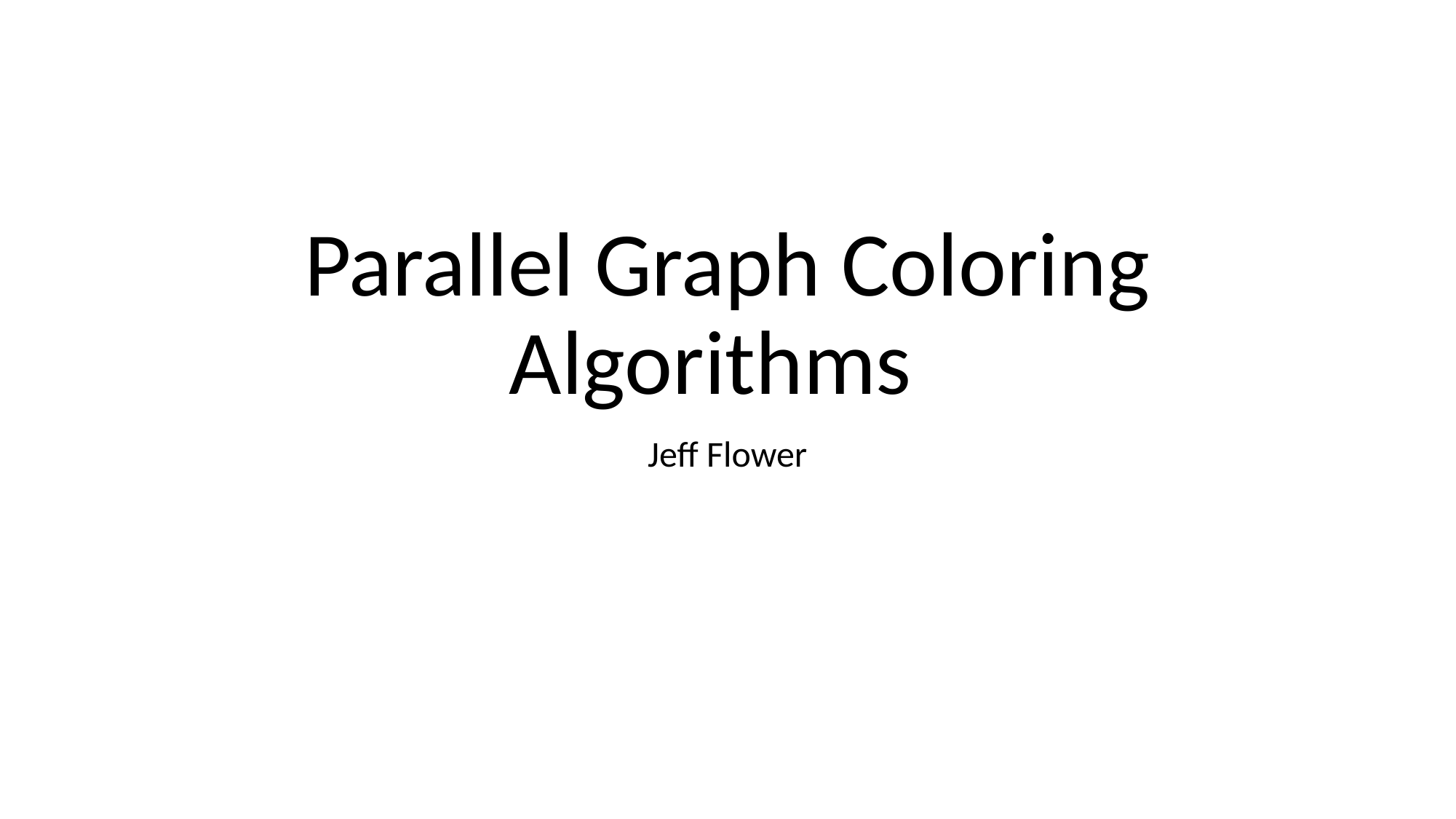

# Parallel Graph Coloring Algorithms
Jeff Flower